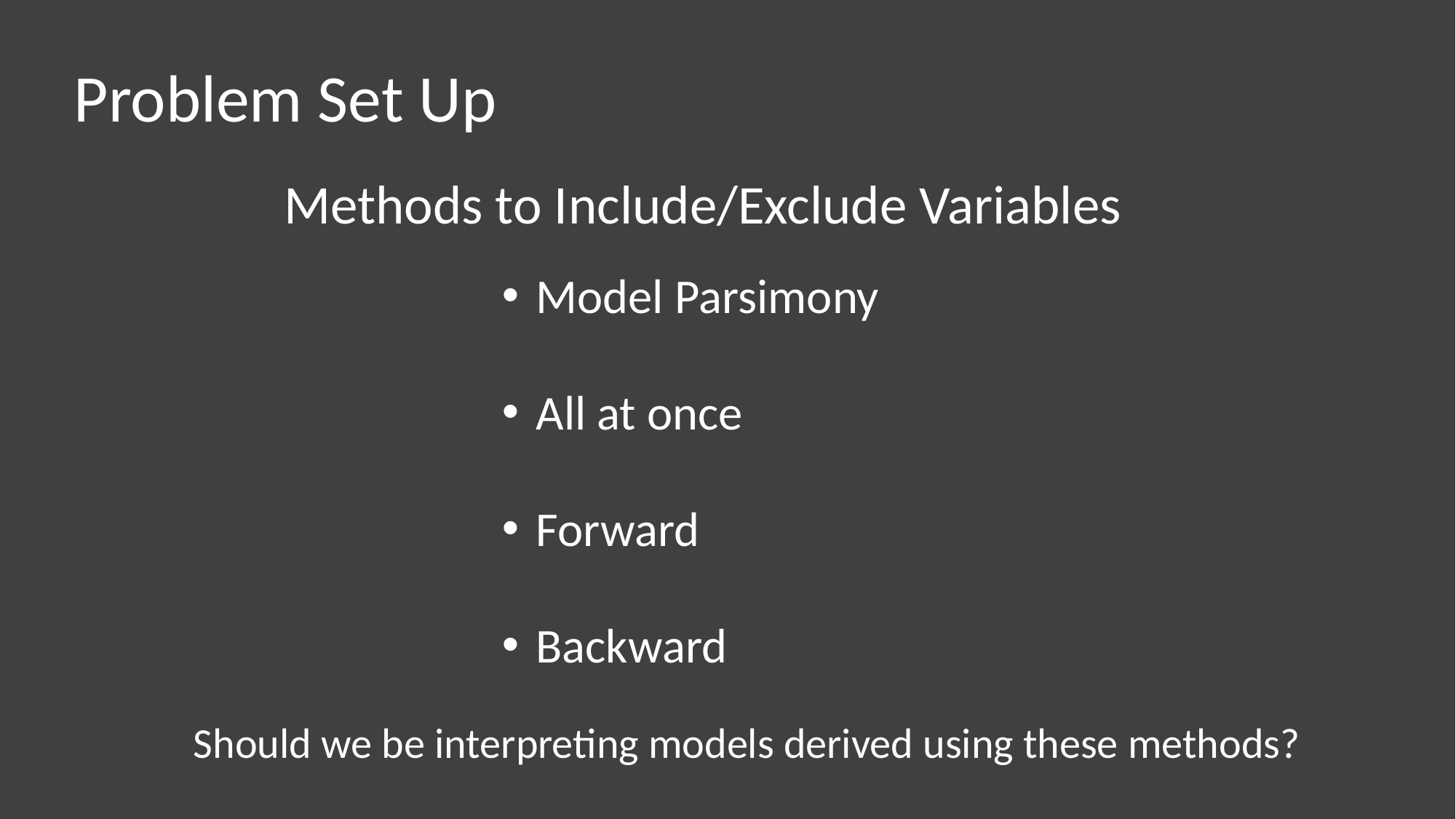

# Problem Set Up
Methods to Include/Exclude Variables
Model Parsimony

All at once

Forward

Backward

Should we be interpreting models derived using these methods?